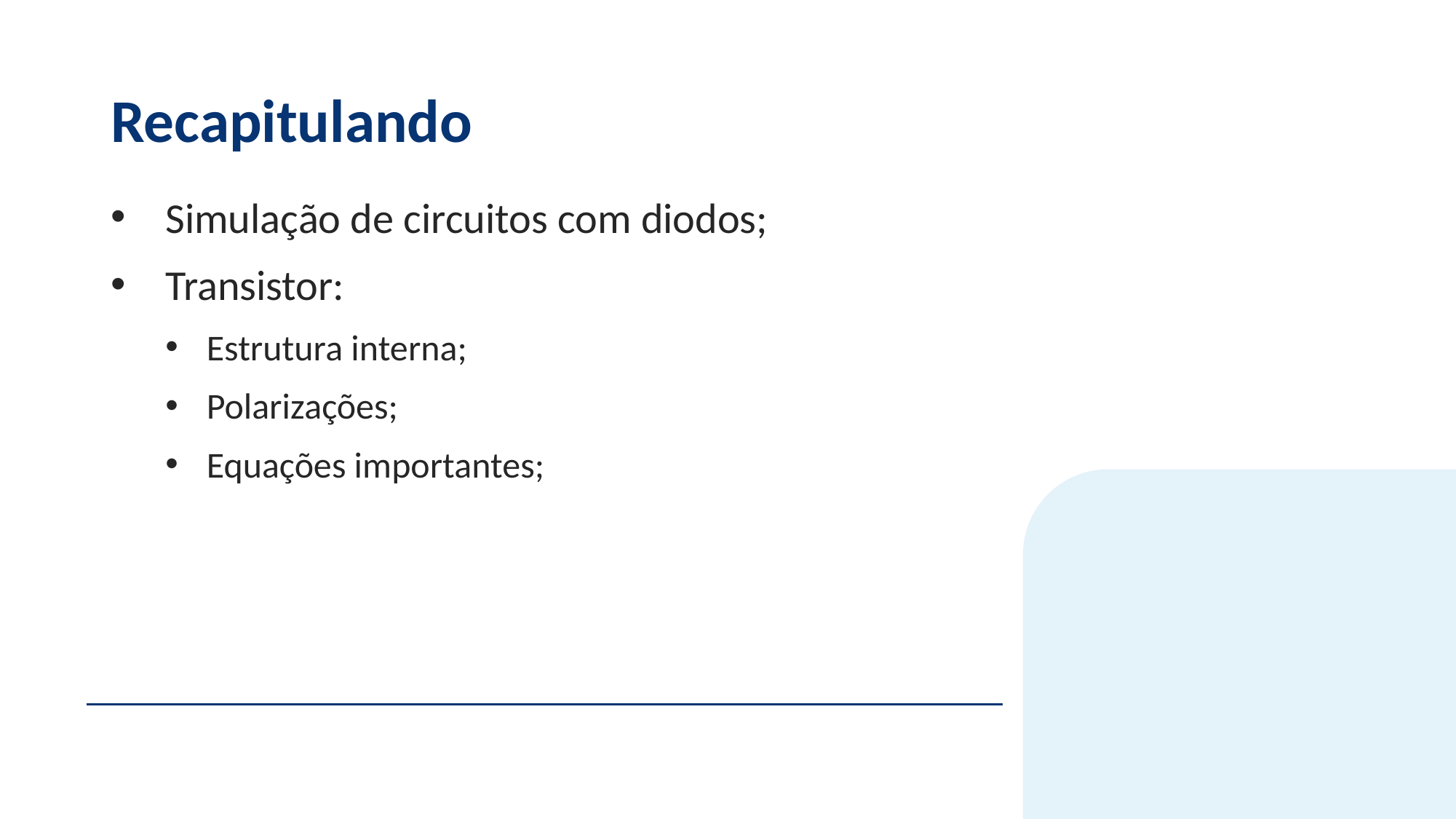

# Recapitulando
Simulação de circuitos com diodos;
Transistor:
Estrutura interna;
Polarizações;
Equações importantes;